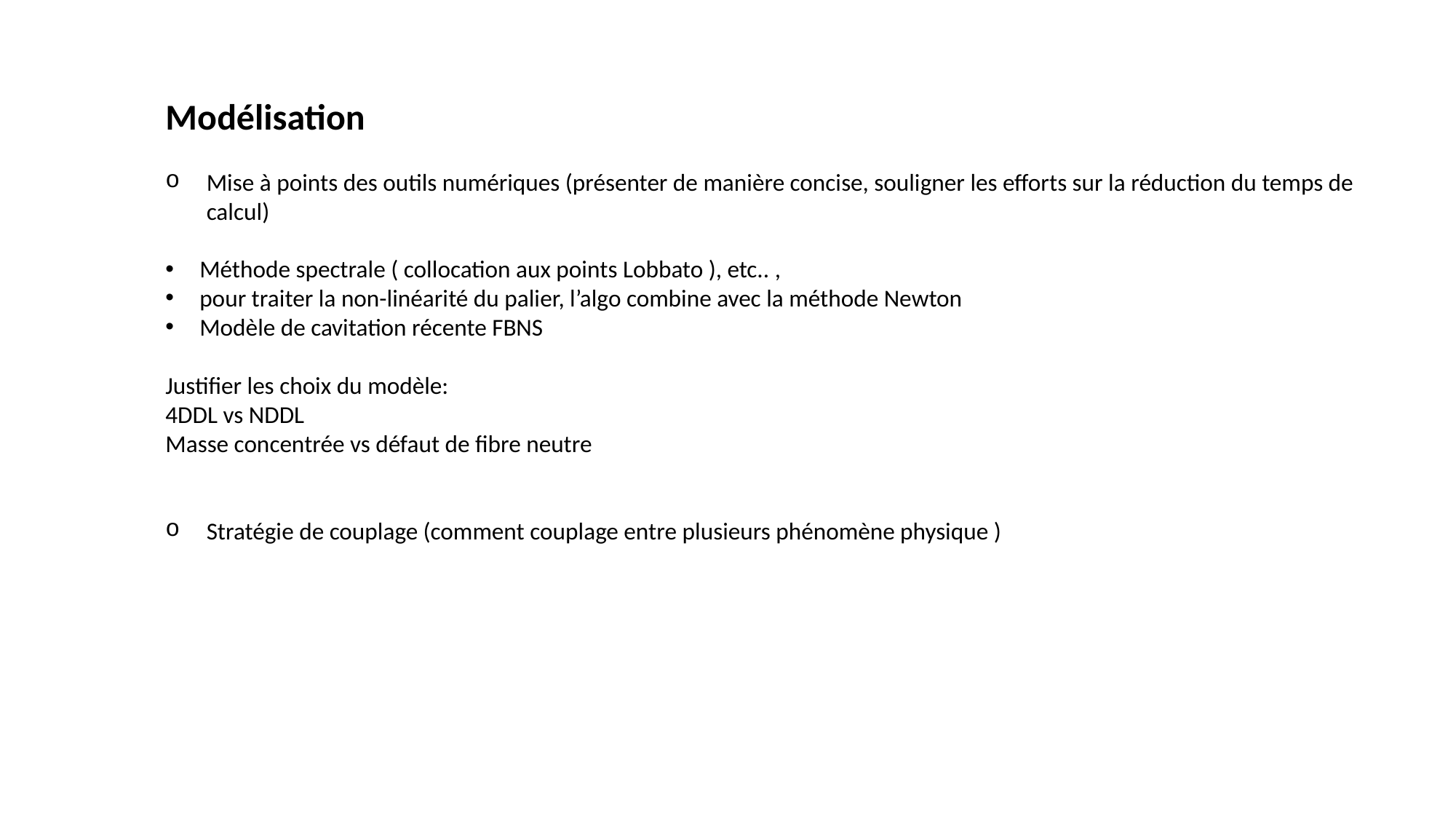

Modélisation

Mise à points des outils numériques (présenter de manière concise, souligner les efforts sur la réduction du temps de calcul)

Méthode spectrale ( collocation aux points Lobbato ), etc.. ,
pour traiter la non-linéarité du palier, l’algo combine avec la méthode Newton
Modèle de cavitation récente FBNS

Justifier les choix du modèle:
4DDL vs NDDL
Masse concentrée vs défaut de fibre neutre

Stratégie de couplage (comment couplage entre plusieurs phénomène physique )